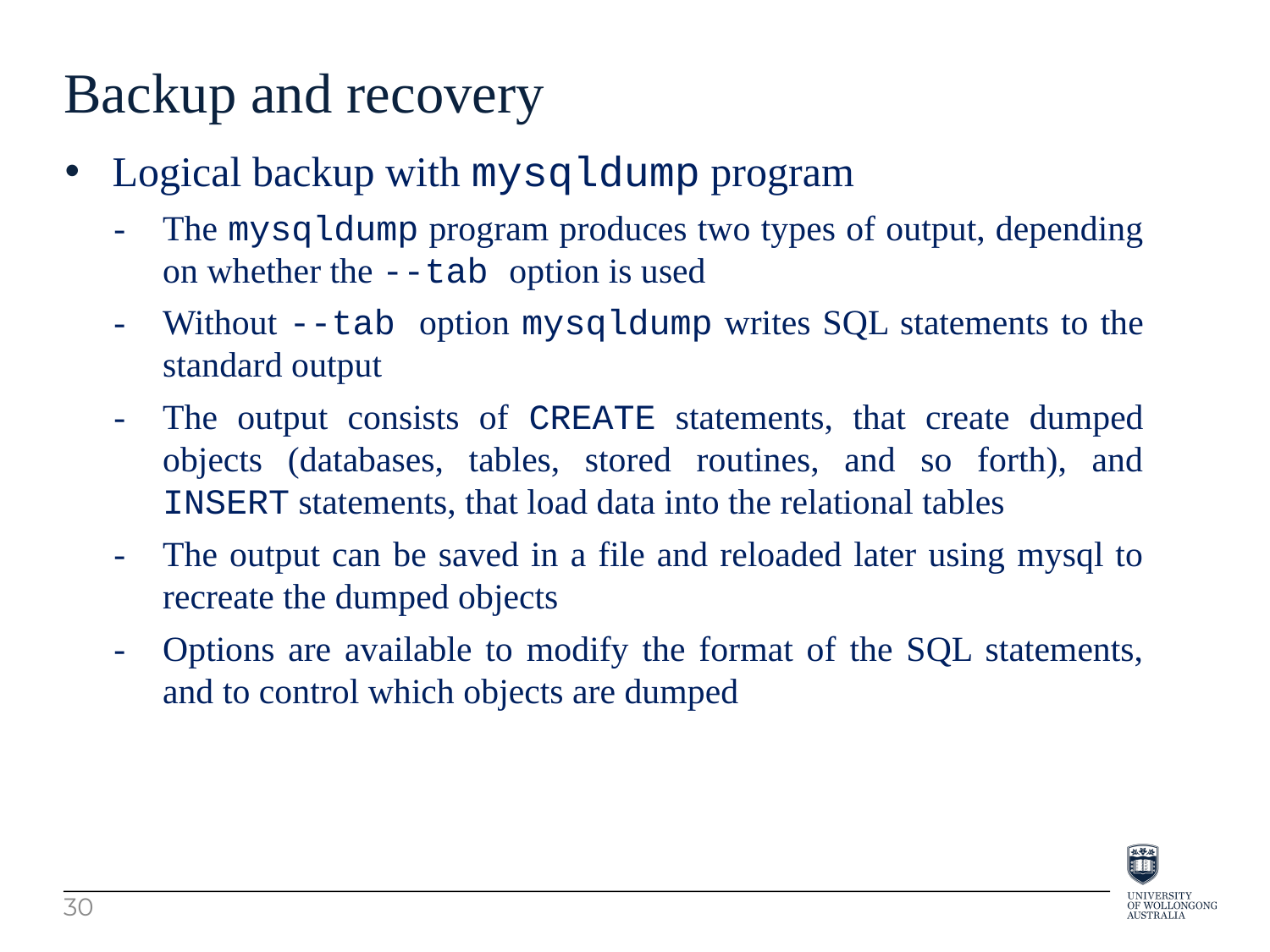

Backup and recovery
Logical backup with mysqldump program
-	The mysqldump program produces two types of output, depending on whether the --tab option is used
-	Without --tab option mysqldump writes SQL statements to the standard output
-	The output consists of CREATE statements, that create dumped objects (databases, tables, stored routines, and so forth), and INSERT statements, that load data into the relational tables
-	The output can be saved in a file and reloaded later using mysql to recreate the dumped objects
-	Options are available to modify the format of the SQL statements, and to control which objects are dumped
30